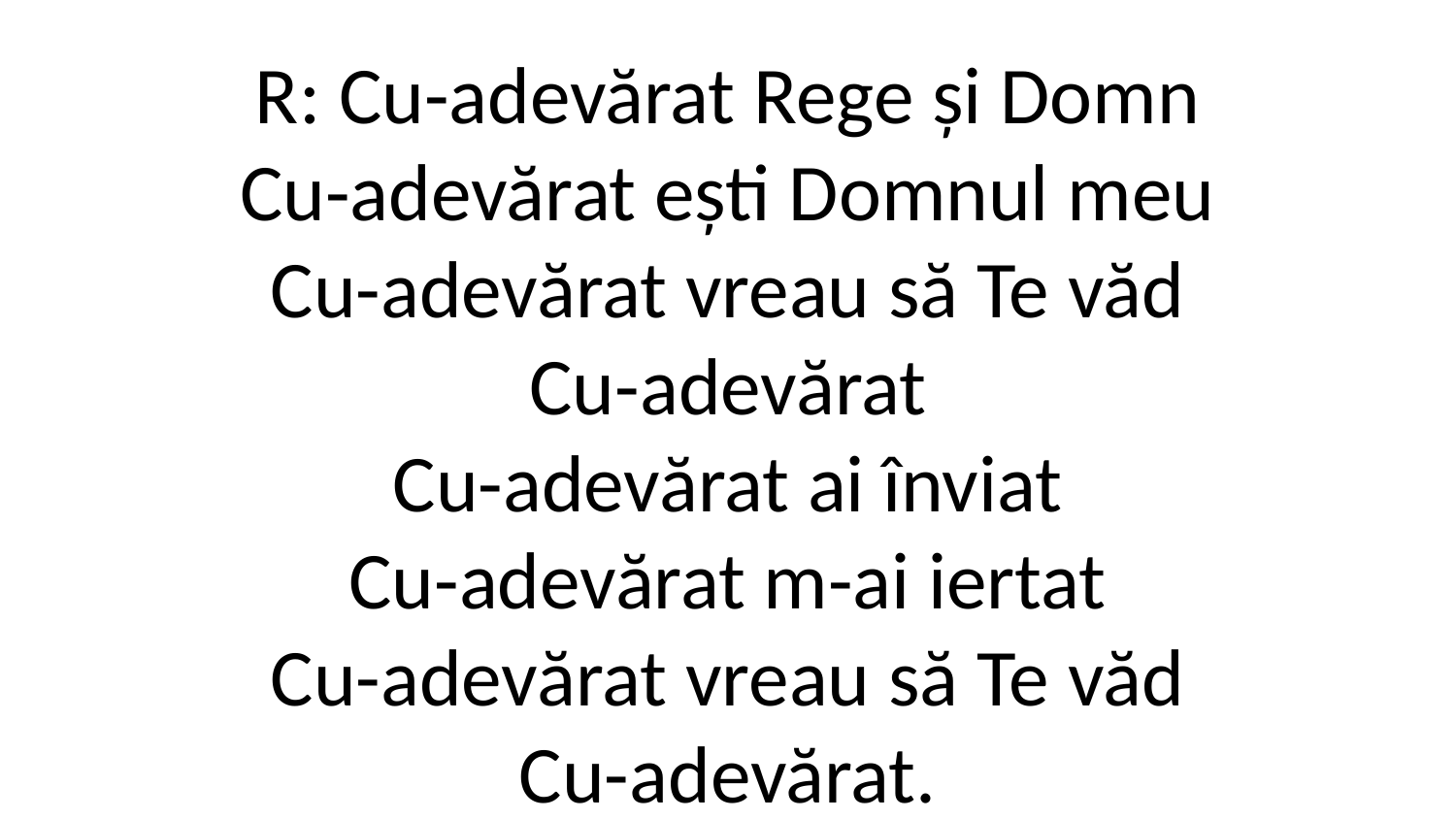

R: Cu-adevărat Rege și Domn
Cu-adevărat ești Domnul meu
Cu-adevărat vreau să Te văd
Cu-adevărat
Cu-adevărat ai înviat
Cu-adevărat m-ai iertat
Cu-adevărat vreau să Te văd
Cu-adevărat.